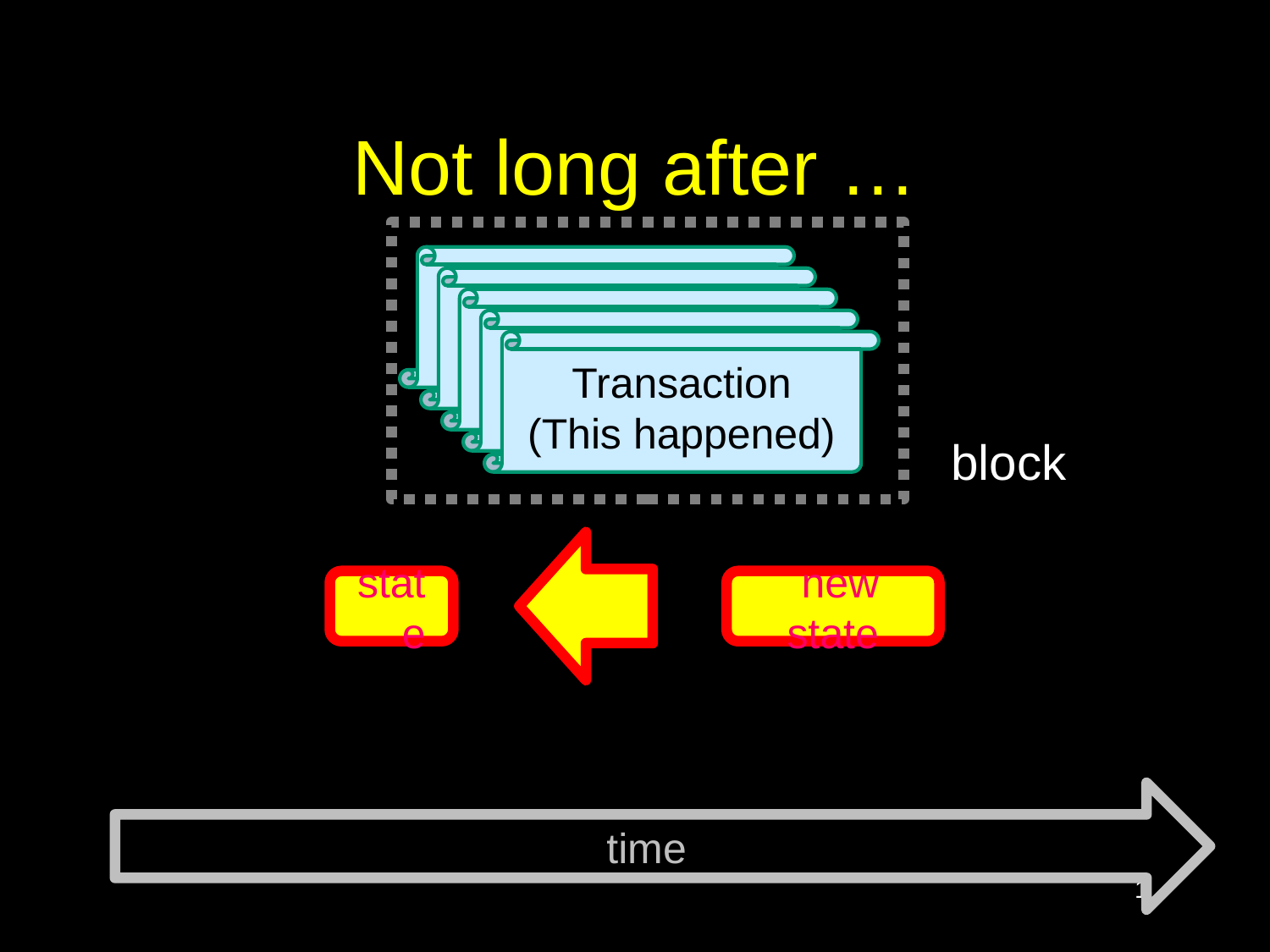

# Not long after …

Transaction
(This happened)
Transaction
(This happened)
Transaction
(This happened)
Transaction
(This happened)
Transaction
(This happened)
block

state
new state
time
12